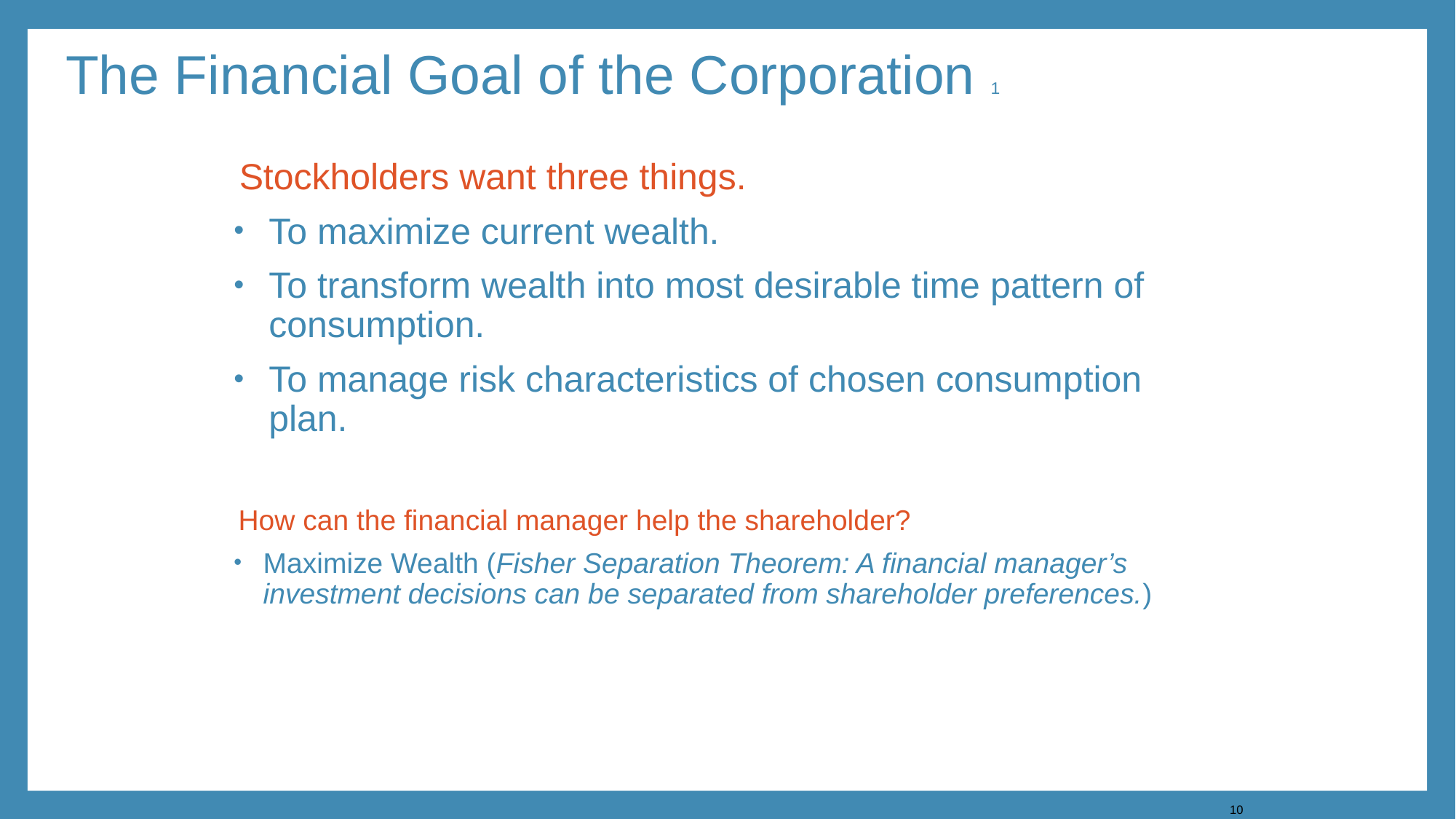

# The Financial Goal of the Corporation 1
Stockholders want three things.
To maximize current wealth.
To transform wealth into most desirable time pattern of consumption.
To manage risk characteristics of chosen consumption plan.
How can the financial manager help the shareholder?
Maximize Wealth (Fisher Separation Theorem: A financial manager’s investment decisions can be separated from shareholder preferences.)
10